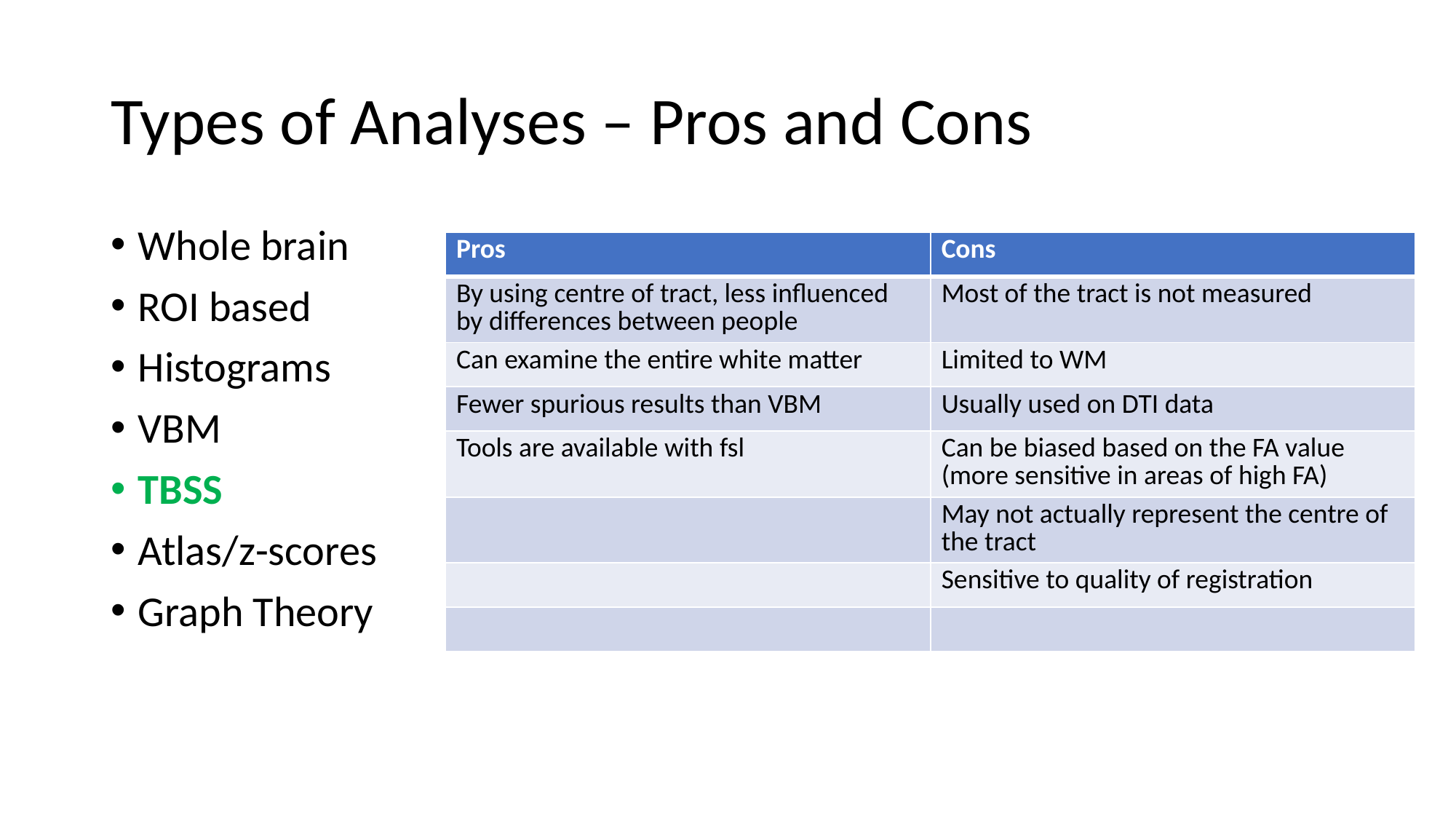

# Types of Analyses – Pros and Cons
Whole brain
ROI based
Histograms
VBM
TBSS
Atlas/z-scores
Graph Theory
| Pros | Cons |
| --- | --- |
| By using centre of tract, less influenced by differences between people | Most of the tract is not measured |
| Can examine the entire white matter | Limited to WM |
| Fewer spurious results than VBM | Usually used on DTI data |
| Tools are available with fsl | Can be biased based on the FA value (more sensitive in areas of high FA) |
|  | May not actually represent the centre of the tract |
|  | Sensitive to quality of registration |
|  |  |